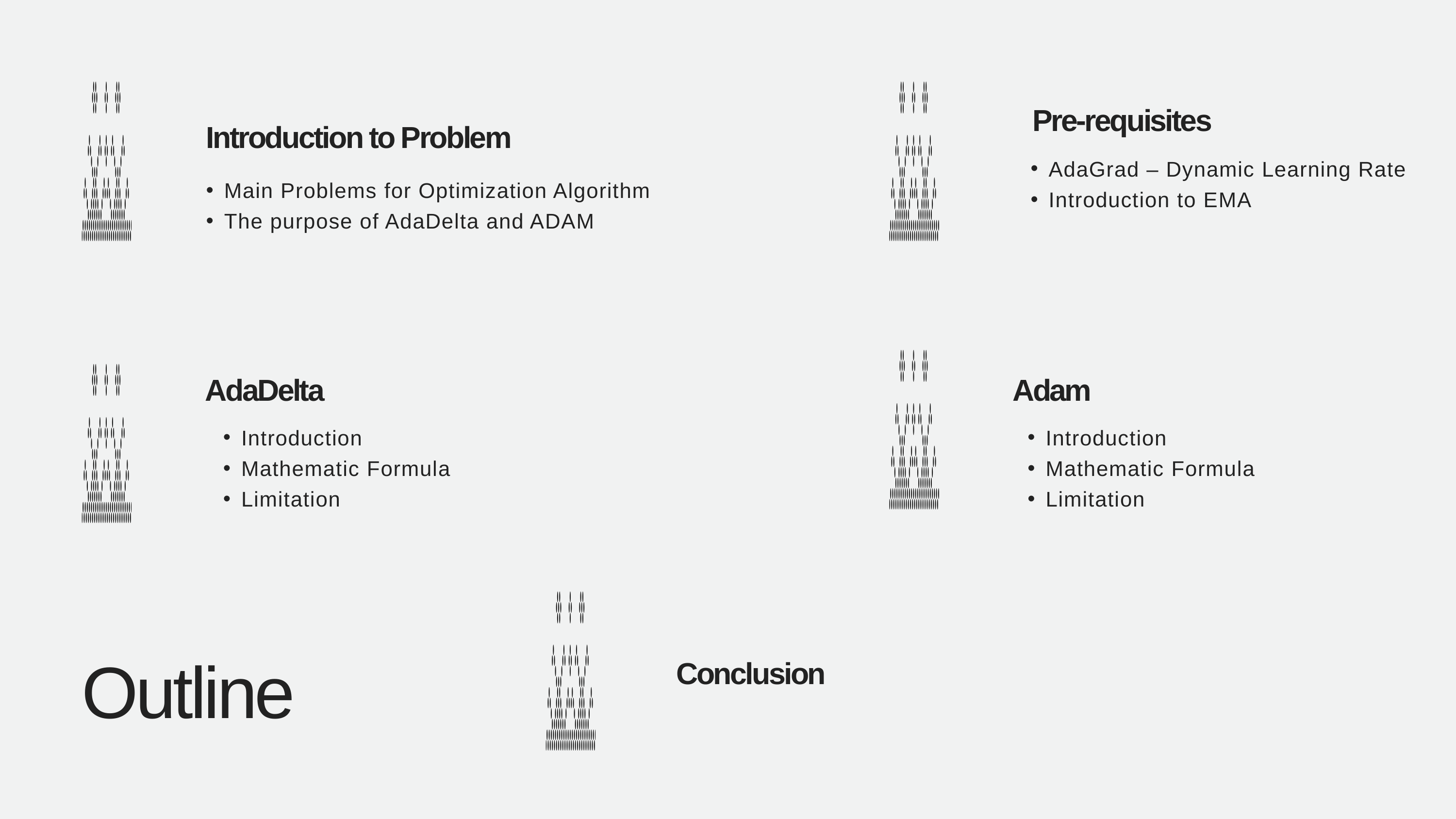

Pre-requisites
Introduction to Problem

AdaGrad – Dynamic Learning Rate
Introduction to EMA
Main Problems for Optimization Algorithm
The purpose of AdaDelta and ADAM
AdaDelta
Adam

Introduction
Mathematic Formula
Limitation
Introduction
Mathematic Formula
Limitation

Conclusion
Outline